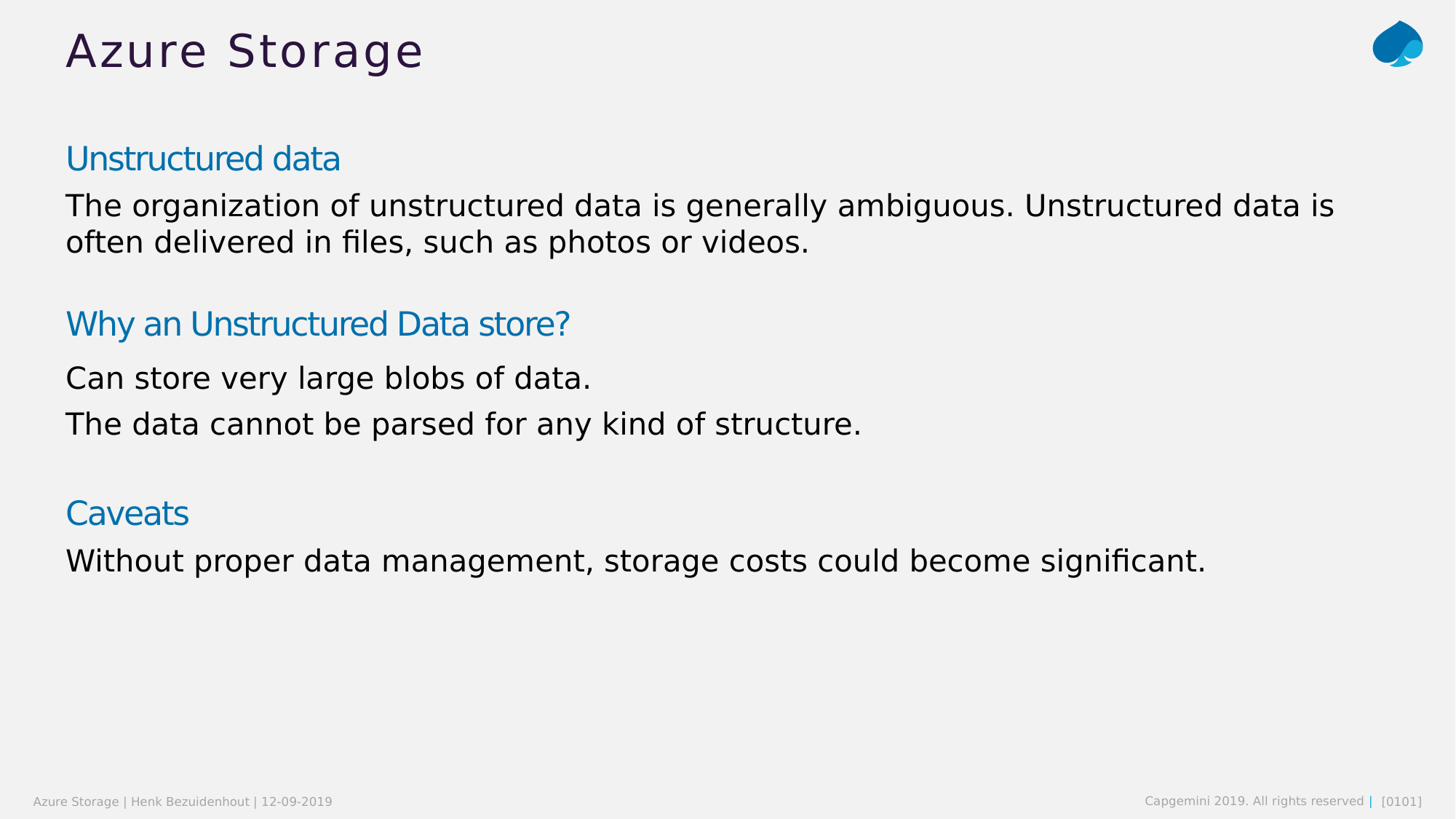

# Azure Storage
Unstructured data
The organization of unstructured data is generally ambiguous. Unstructured data is often delivered in files, such as photos or videos.

Can store very large blobs of data.
The data cannot be parsed for any kind of structure.

Without proper data management, storage costs could become significant.

Why an Unstructured Data store?
Caveats